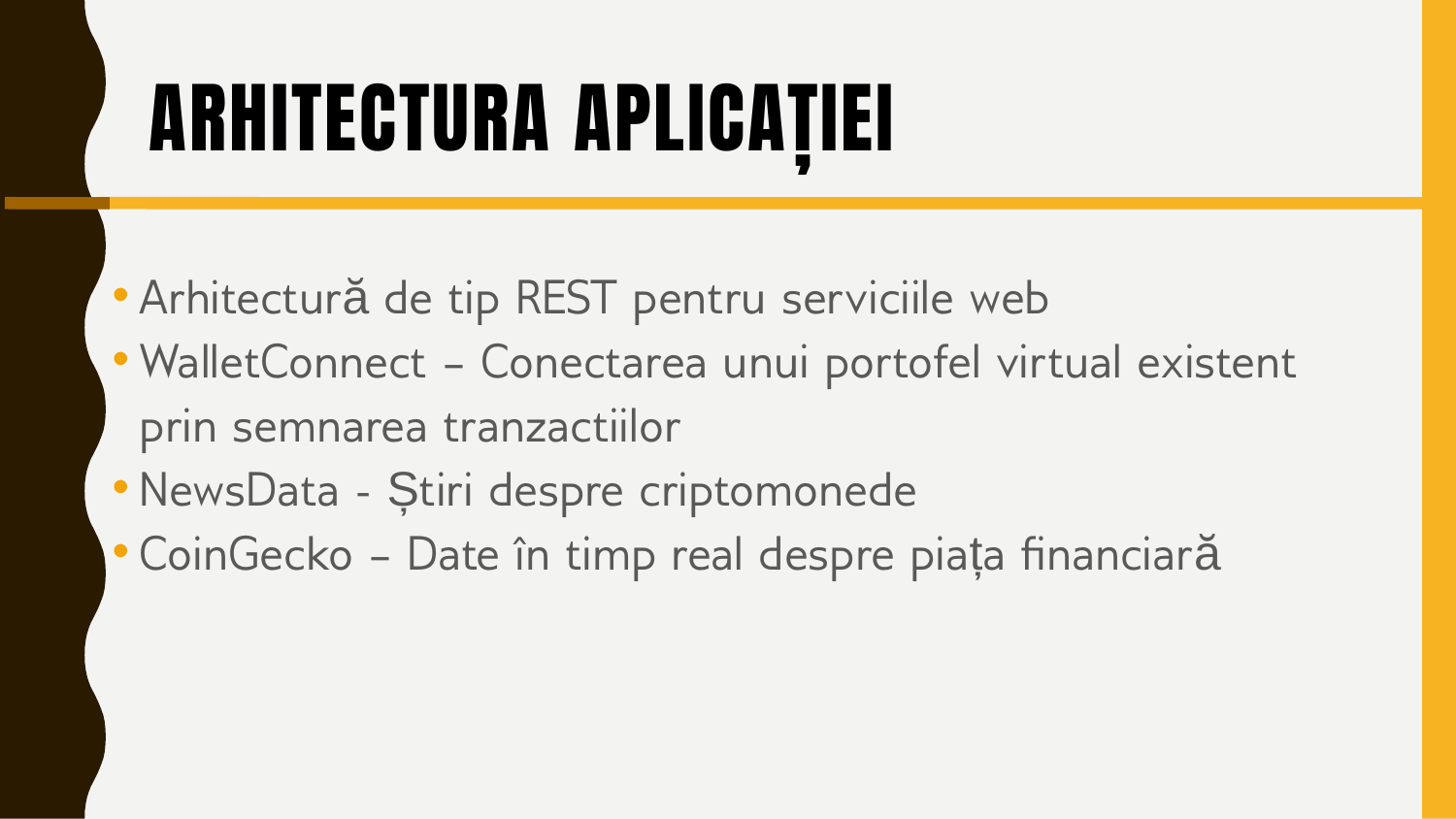

# ARHITECTURA APLICAȚIEI
Arhitectură de tip REST pentru serviciile web
WalletConnect – Conectarea unui portofel virtual existent prin semnarea tranzactiilor
NewsData - Știri despre criptomonede
CoinGecko – Date în timp real despre piața financiară